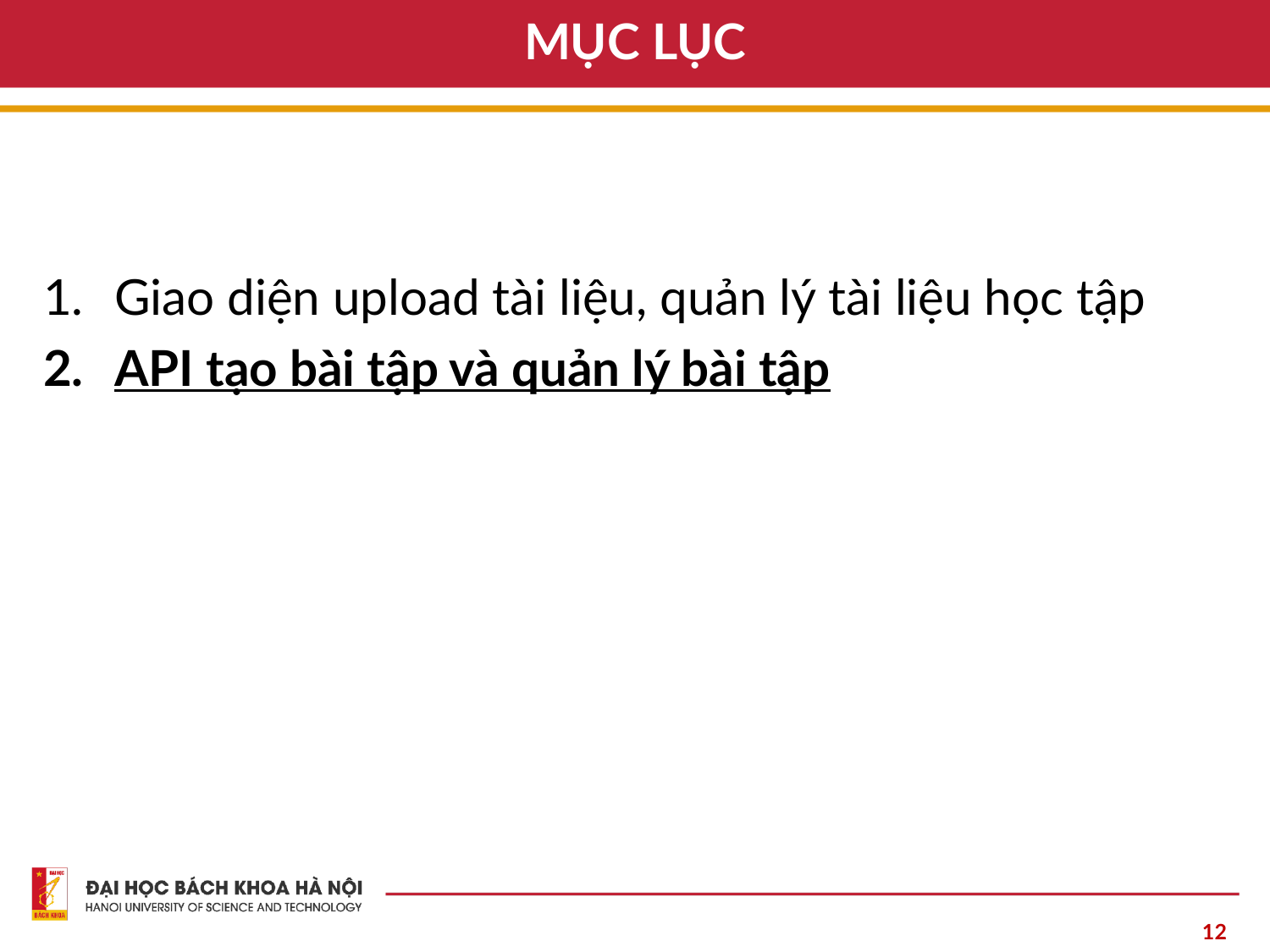

# MỤC LỤC
Giao diện upload tài liệu, quản lý tài liệu học tập
API tạo bài tập và quản lý bài tập
12